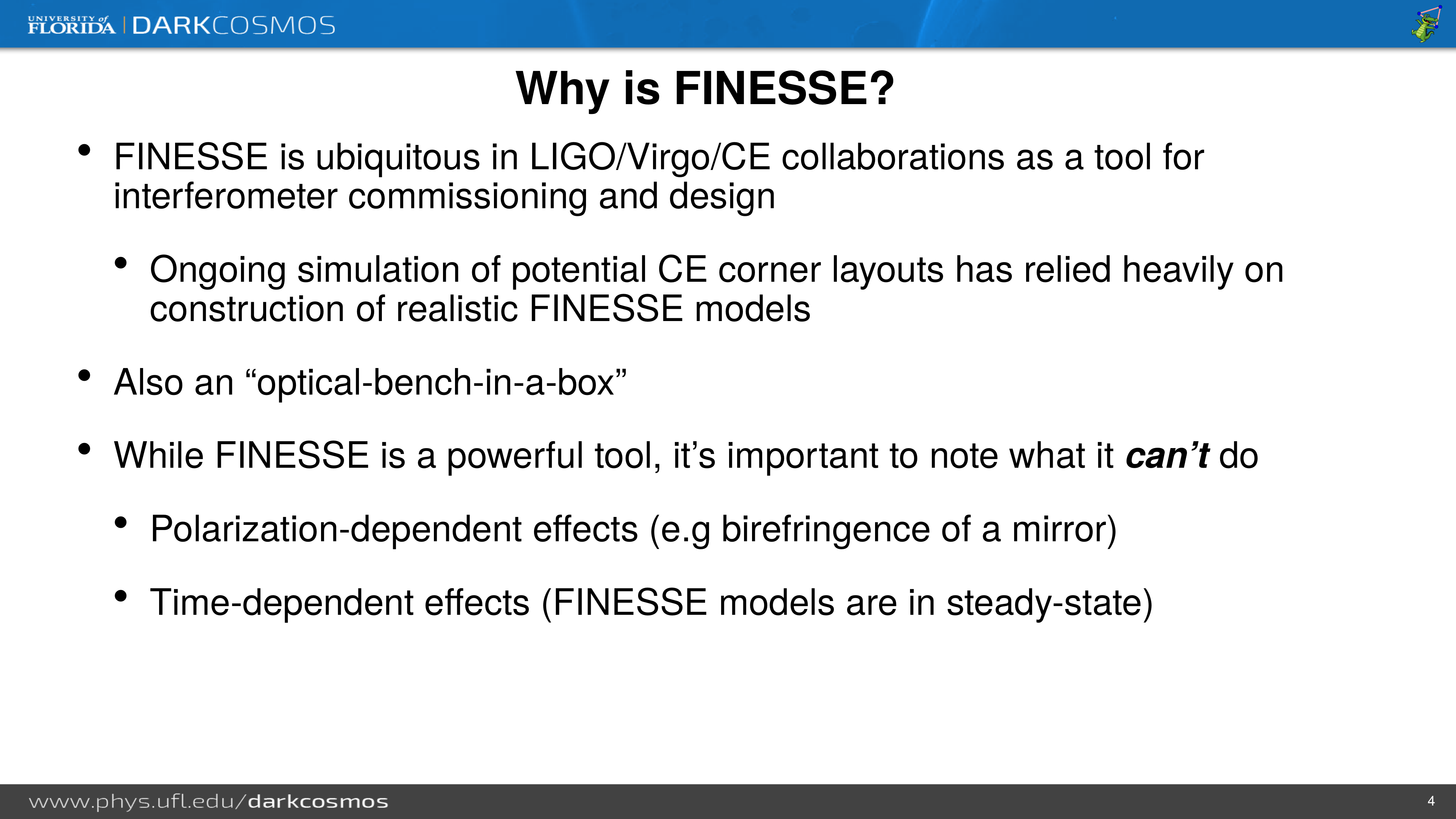

Why is FINESSE?
FINESSE is ubiquitous in LIGO/Virgo/CE collaborations as a tool for interferometer commissioning and design
Ongoing simulation of potential CE corner layouts has relied heavily on construction of realistic FINESSE models
Also an “optical-bench-in-a-box”
While FINESSE is a powerful tool, it’s important to note what it can’t do
Polarization-dependent effects (e.g birefringence of a mirror)
Time-dependent effects (FINESSE models are in steady-state)
4